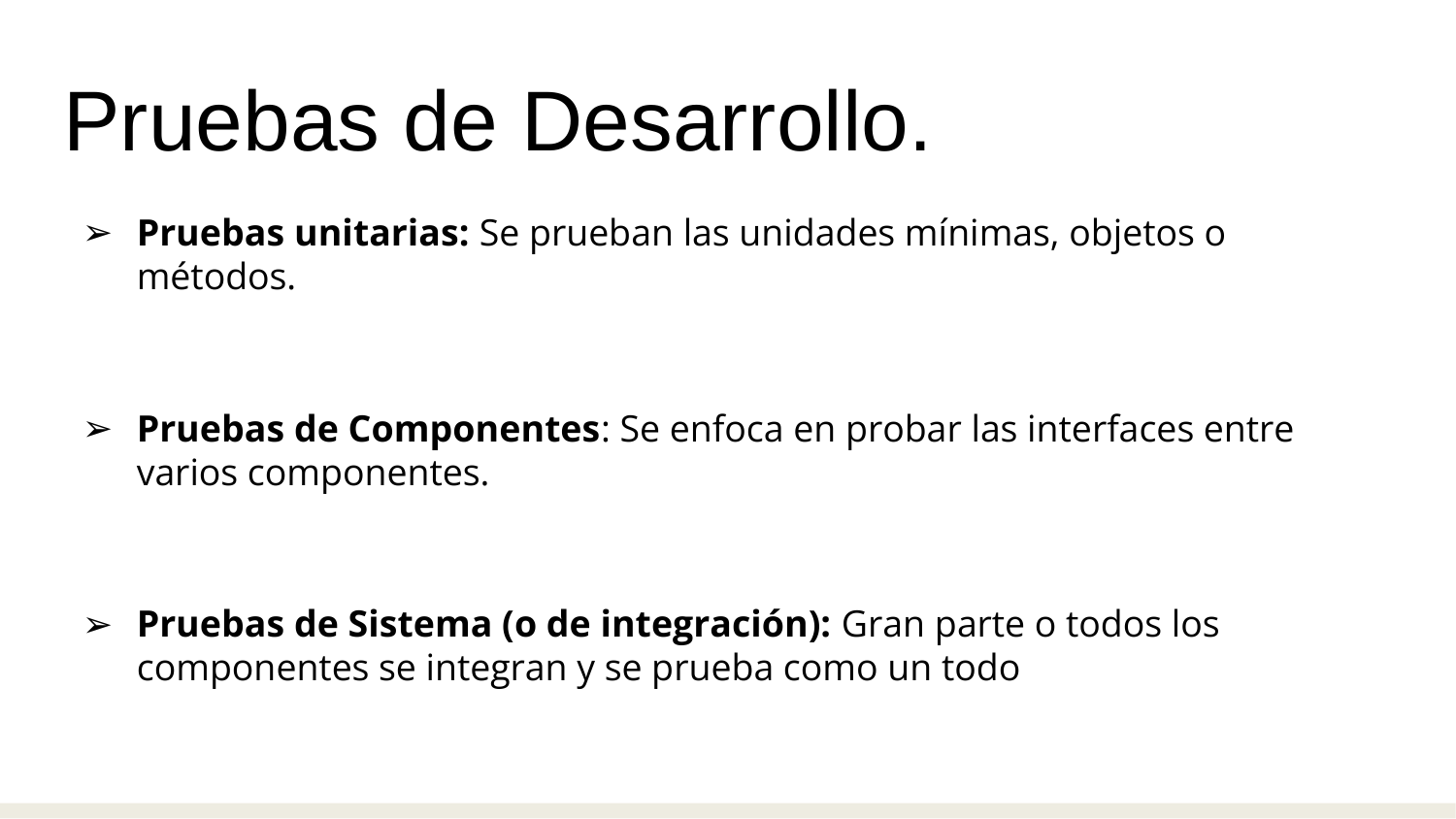

Pruebas de Desarrollo.
Pruebas unitarias: Se prueban las unidades mínimas, objetos o métodos.

Pruebas de Componentes: Se enfoca en probar las interfaces entre varios componentes.

Pruebas de Sistema (o de integración): Gran parte o todos los componentes se integran y se prueba como un todo